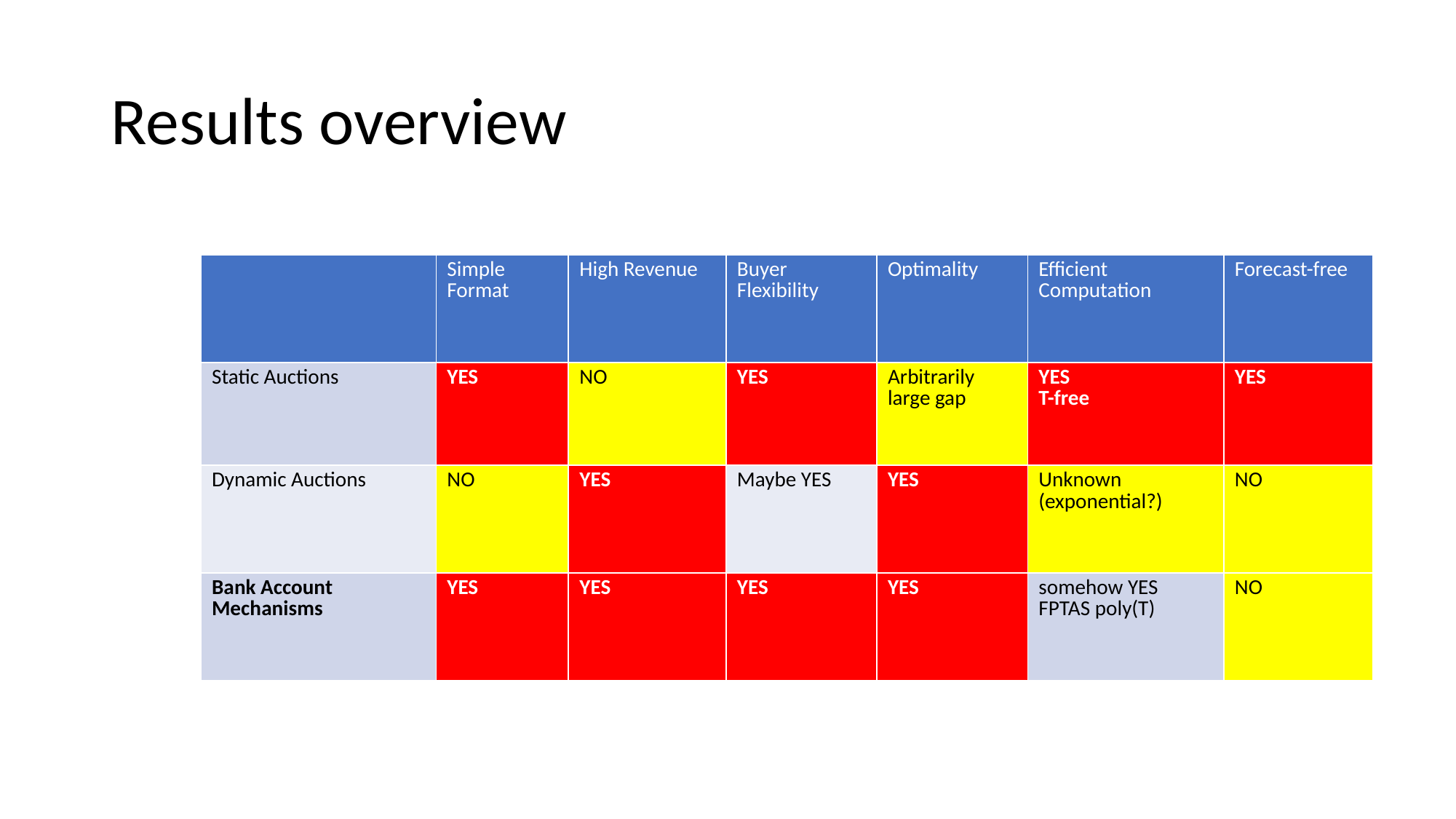

# Results overview
|  | Simple Format | High Revenue | Buyer Flexibility | Optimality | Efficient Computation | Forecast-free |
| --- | --- | --- | --- | --- | --- | --- |
| Static Auctions | YES | NO | YES | Arbitrarily large gap | YES T-free | YES |
| Dynamic Auctions | NO | YES | Maybe YES | YES | Unknown (exponential?) | NO |
| Bank Account Mechanisms | YES | YES | YES | YES | somehow YES FPTAS poly(T) | NO |